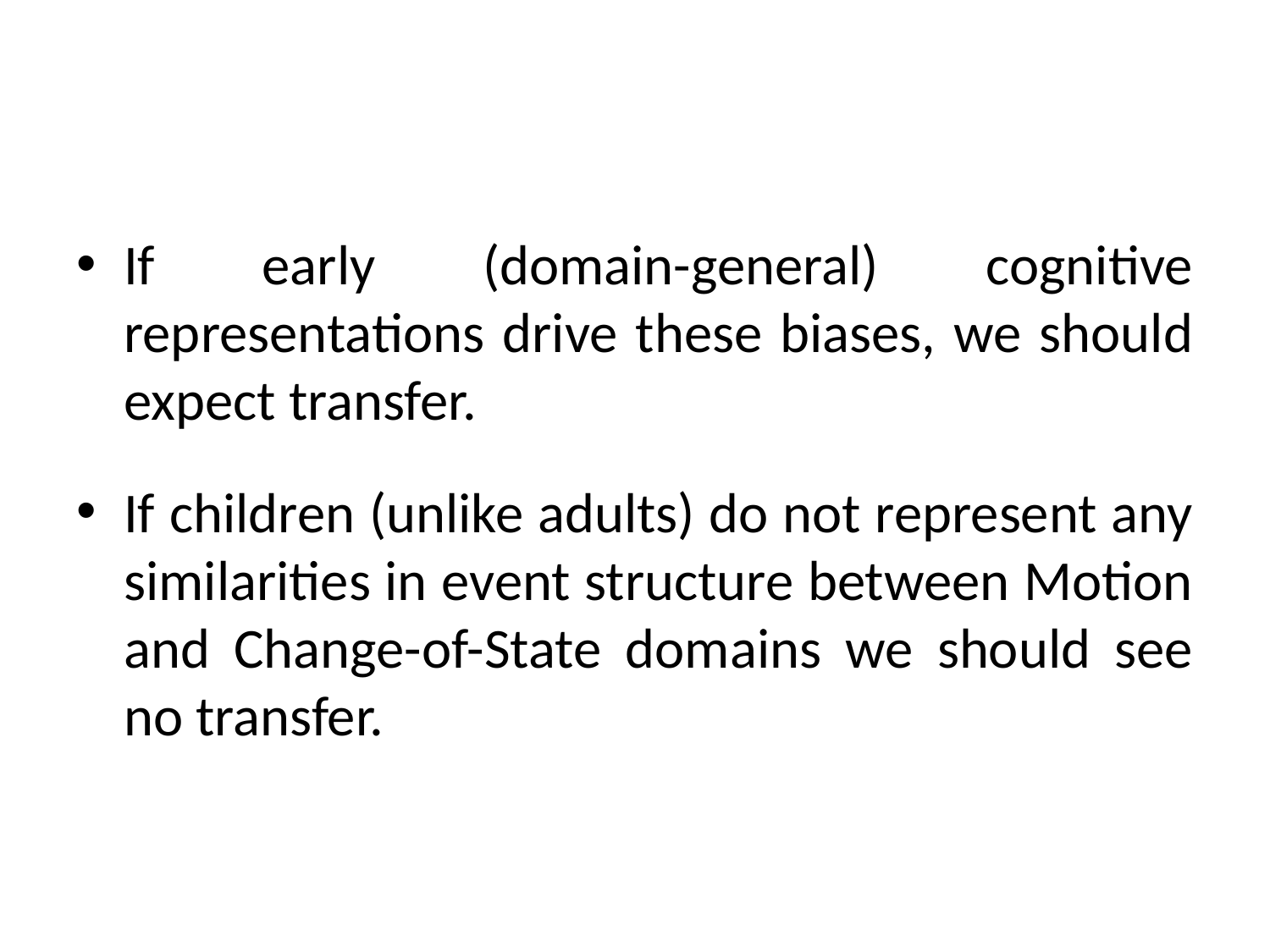

If early (domain-general) cognitive representations drive these biases, we should expect transfer.
If children (unlike adults) do not represent any similarities in event structure between Motion and Change-of-State domains we should see no transfer.